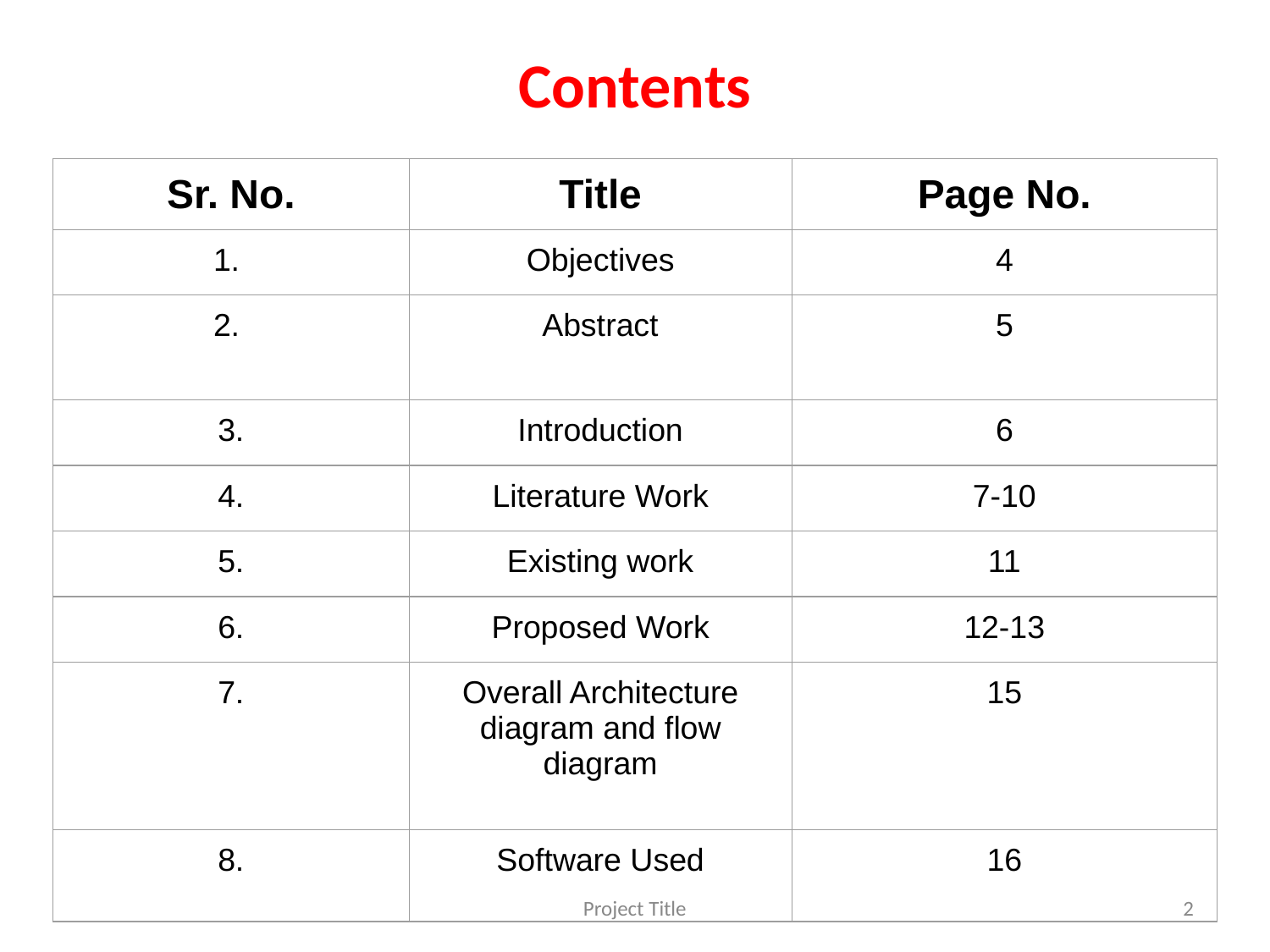

# Contents
| Sr. No. | Title | Page No. |
| --- | --- | --- |
| 1. | Objectives | 4 |
| 2. | Abstract | 5 |
| 3. | Introduction | 6 |
| 4. | Literature Work | 7-10 |
| 5. | Existing work | 11 |
| 6. | Proposed Work | 12-13 |
| 7. | Overall Architecture diagram and flow diagram | 15 |
| 8. | Software Used | 16 |

Project Title
2